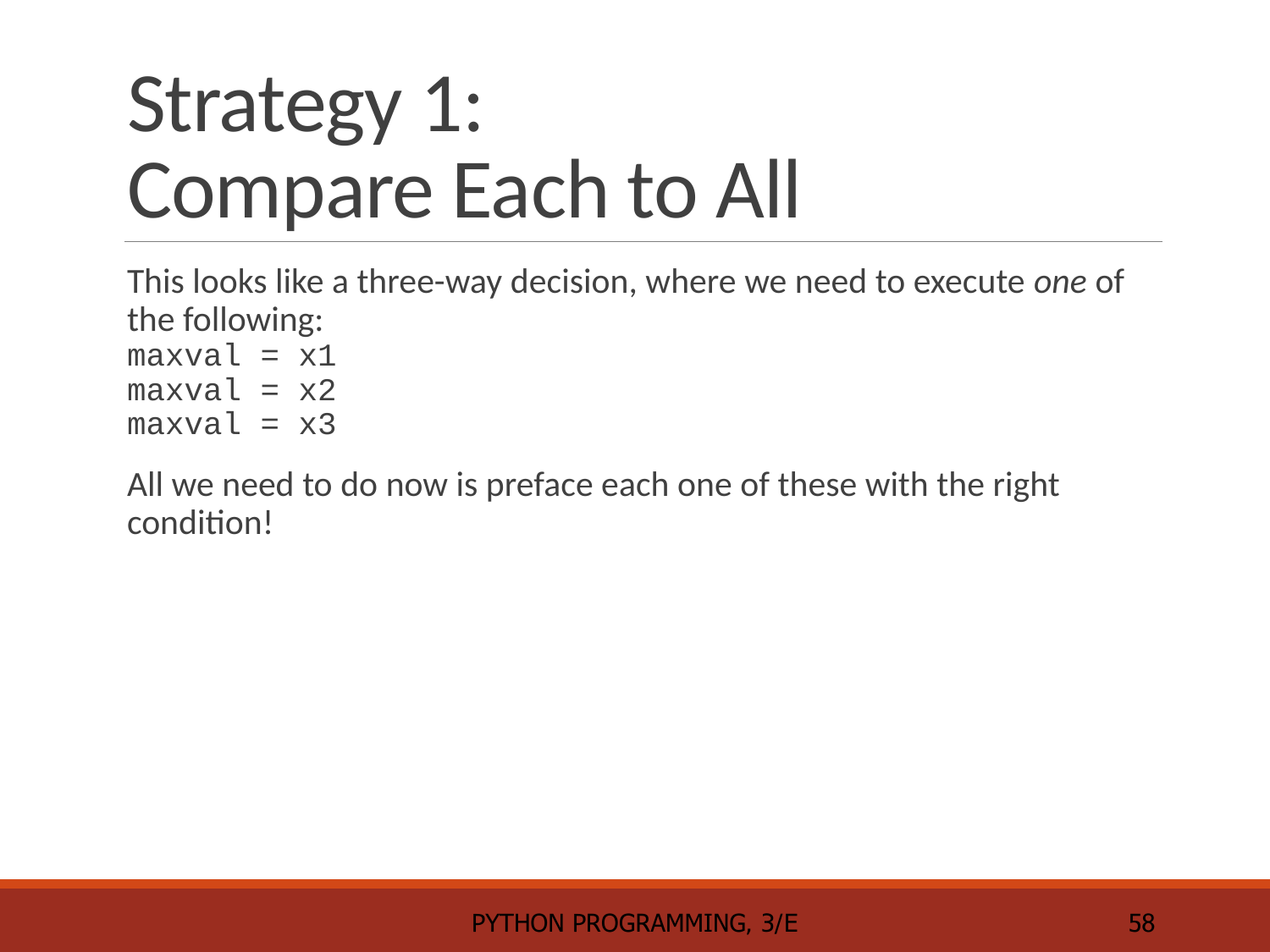

# Strategy 1: Compare Each to All
This looks like a three-way decision, where we need to execute one of the following:
maxval = x1
maxval = x2
maxval = x3
All we need to do now is preface each one of these with the right condition!
Python Programming, 3/e
58